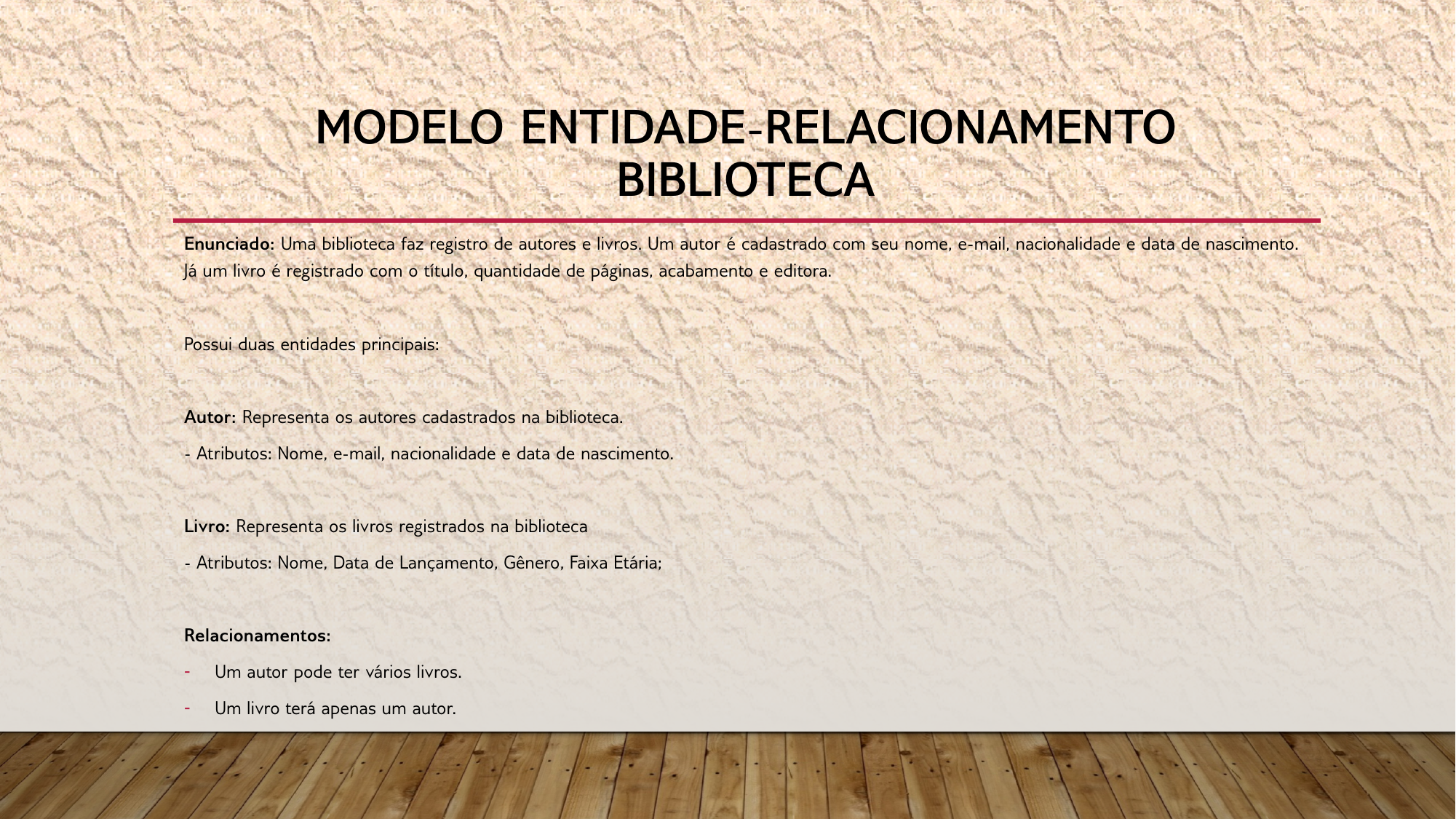

# Modelo Entidade-Relacionamento BIBLIOTECA
Enunciado: Uma biblioteca faz registro de autores e livros. Um autor é cadastrado com seu nome, e-mail, nacionalidade e data de nascimento. Já um livro é registrado com o título, quantidade de páginas, acabamento e editora.

Possui duas entidades principais:

Autor: Representa os autores cadastrados na biblioteca.
- Atributos: Nome, e-mail, nacionalidade e data de nascimento.

Livro: Representa os livros registrados na biblioteca
- Atributos: Nome, Data de Lançamento, Gênero, Faixa Etária;

Relacionamentos:
Um autor pode ter vários livros.
Um livro terá apenas um autor.